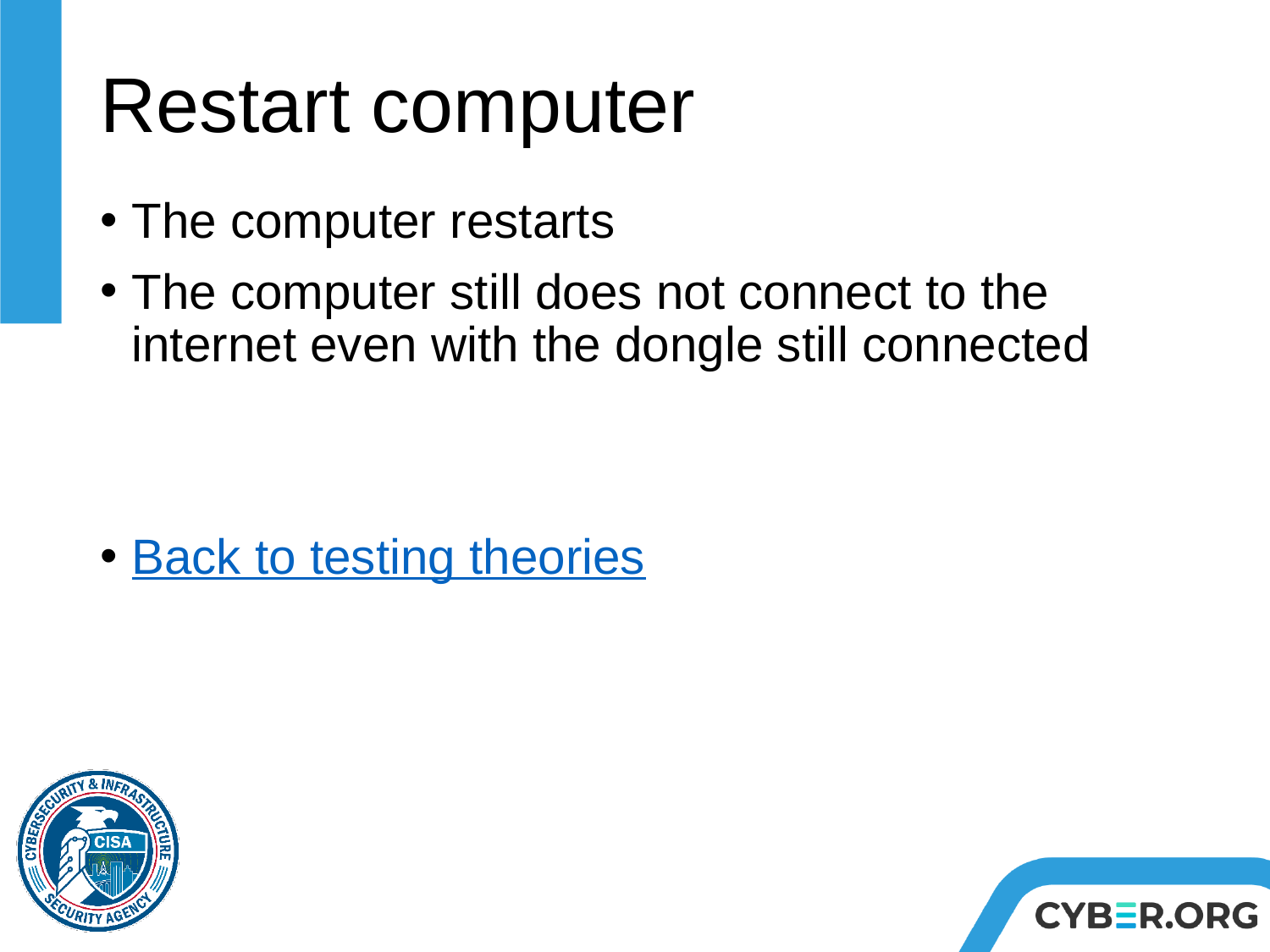

# Restart computer
The computer restarts
The computer still does not connect to the internet even with the dongle still connected

Back to testing theories